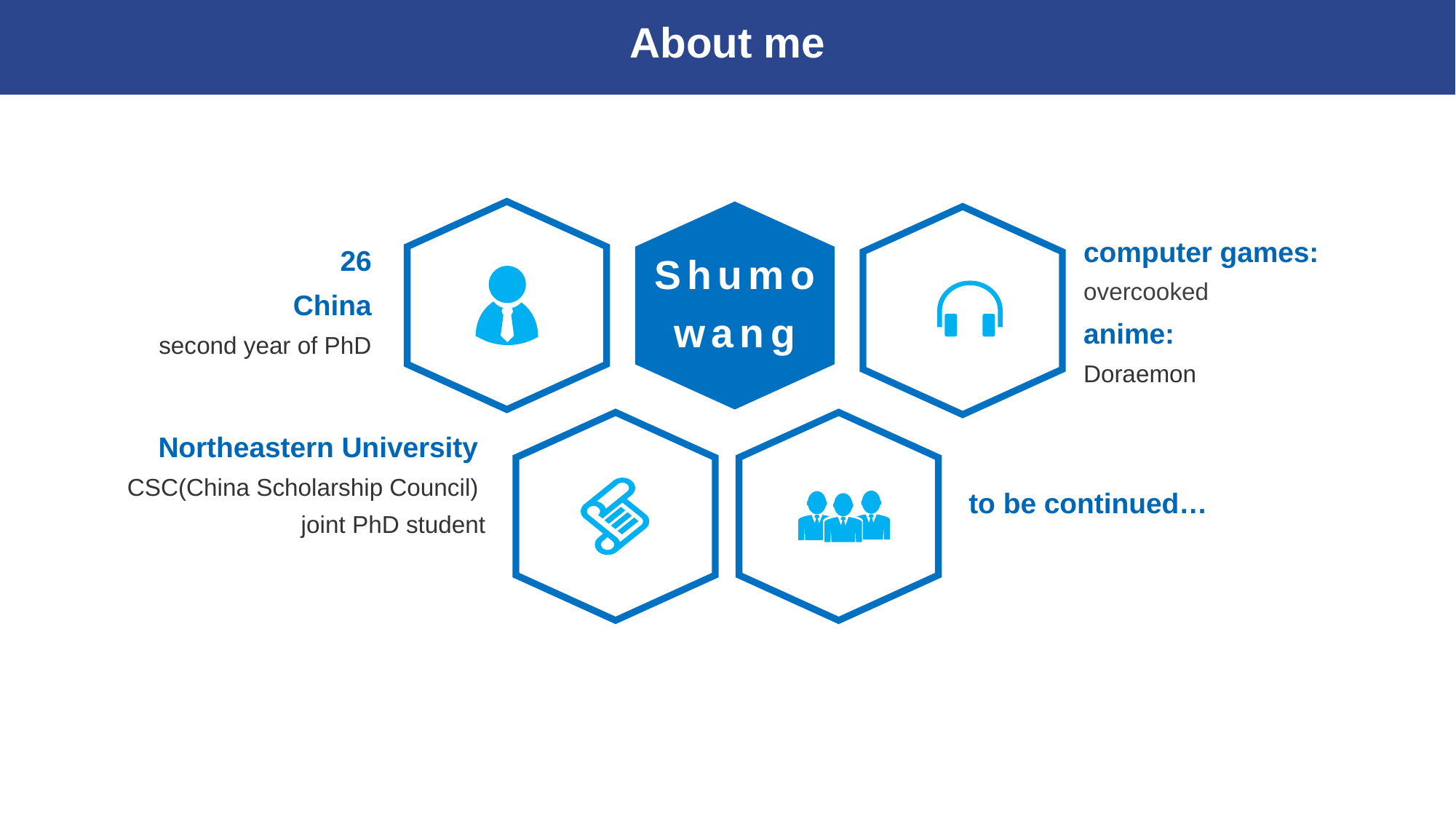

About me
No.01
Shumo
wang
No.01
computer games:
overcooked
anime:
Doraemon
26
China
second year of PhD

No.01
No.01
Northeastern University
CSC(China Scholarship Council)  joint PhD student

to be continued…